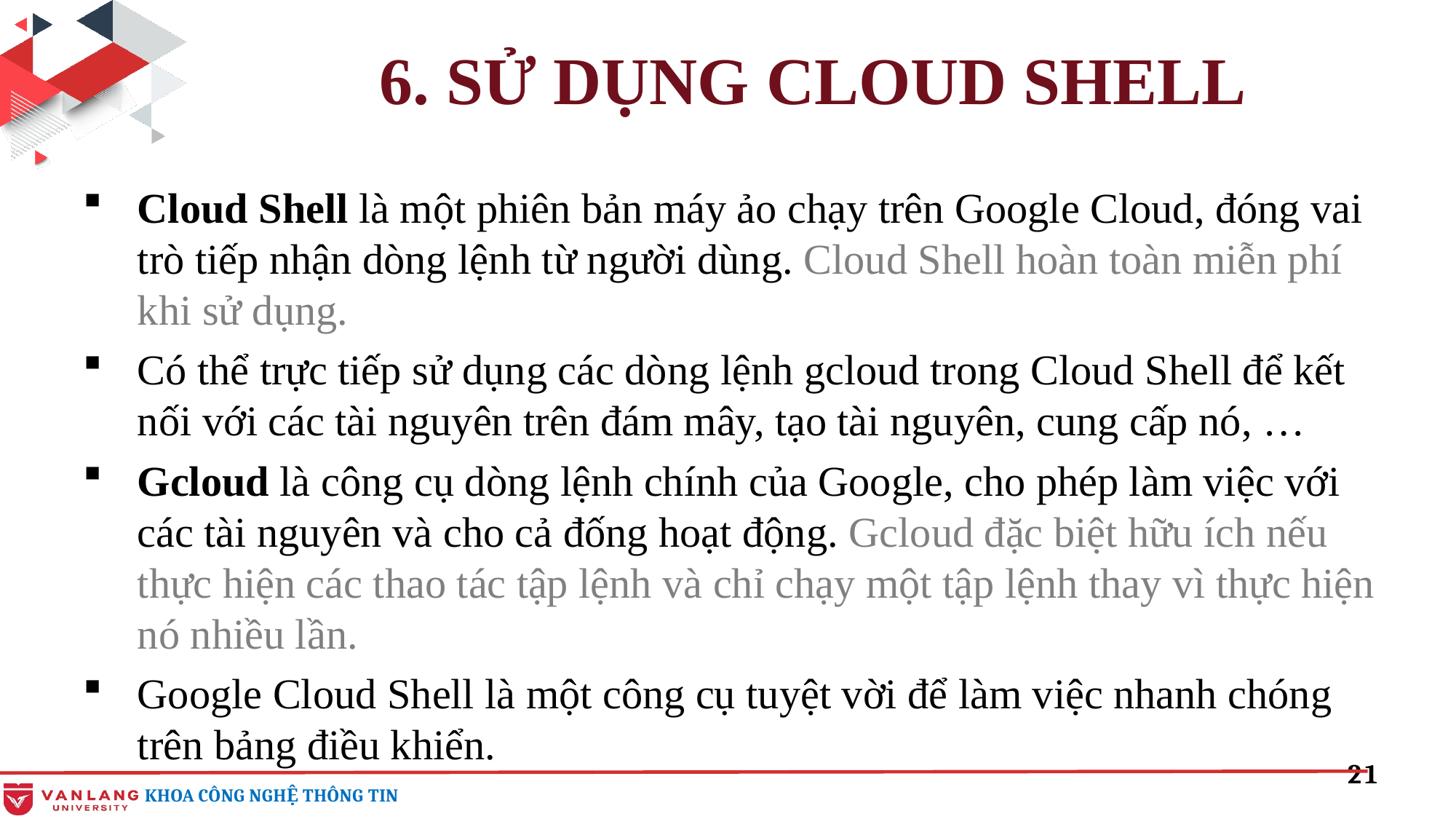

6. SỬ DỤNG CLOUD SHELL
Cloud Shell là một phiên bản máy ảo chạy trên Google Cloud, đóng vai trò tiếp nhận dòng lệnh từ người dùng. Cloud Shell hoàn toàn miễn phí khi sử dụng.
Có thể trực tiếp sử dụng các dòng lệnh gcloud trong Cloud Shell để kết nối với các tài nguyên trên đám mây, tạo tài nguyên, cung cấp nó, …
Gcloud là công cụ dòng lệnh chính của Google, cho phép làm việc với các tài nguyên và cho cả đống hoạt động. Gcloud đặc biệt hữu ích nếu thực hiện các thao tác tập lệnh và chỉ chạy một tập lệnh thay vì thực hiện nó nhiều lần.
Google Cloud Shell là một công cụ tuyệt vời để làm việc nhanh chóng trên bảng điều khiển.